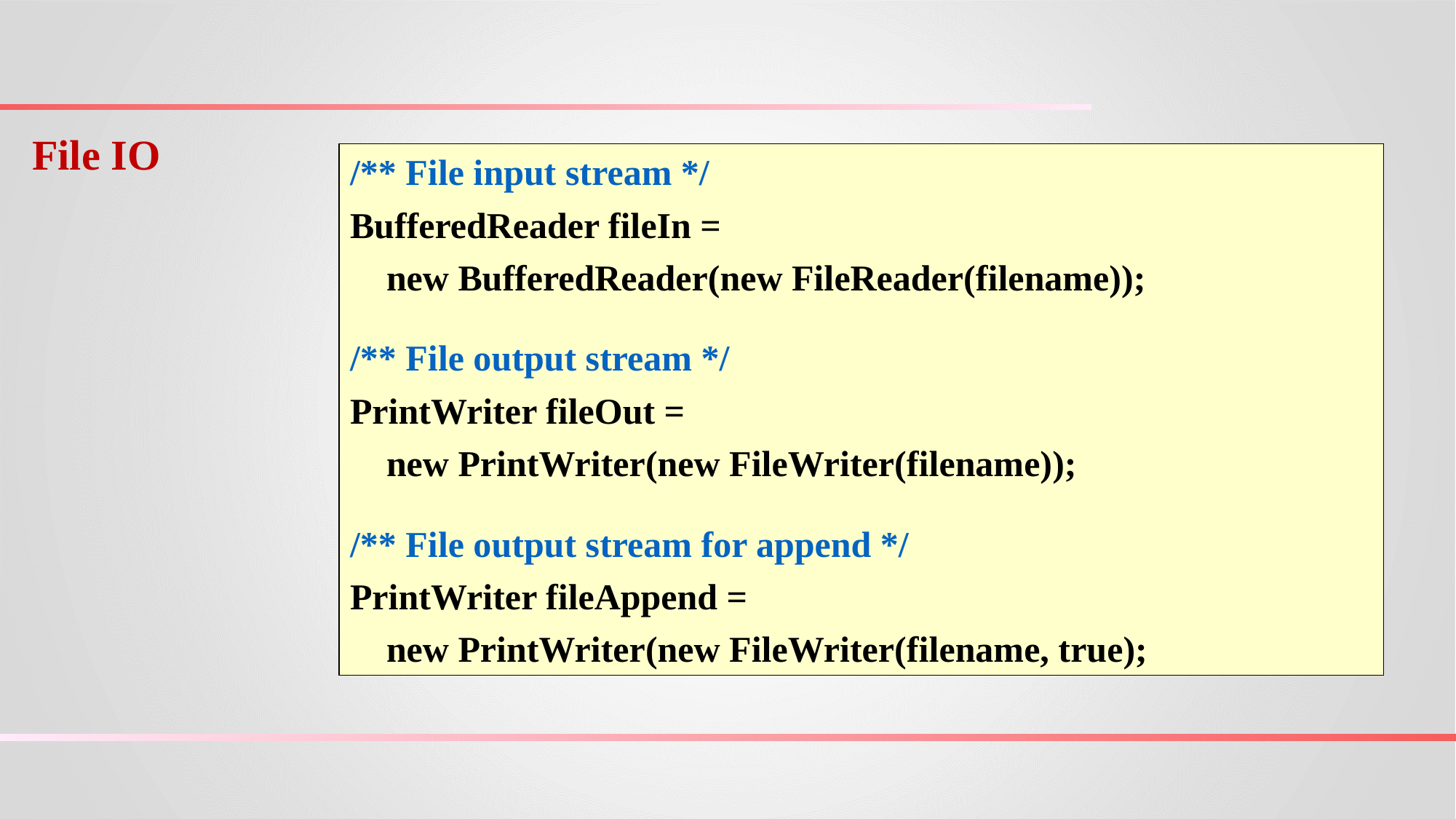

File IO

/** File input stream */
BufferedReader fileIn =
    new BufferedReader(new FileReader(filename));

/** File output stream */
PrintWriter fileOut =
    new PrintWriter(new FileWriter(filename));

/** File output stream for append */
PrintWriter fileAppend =
    new PrintWriter(new FileWriter(filename, true);